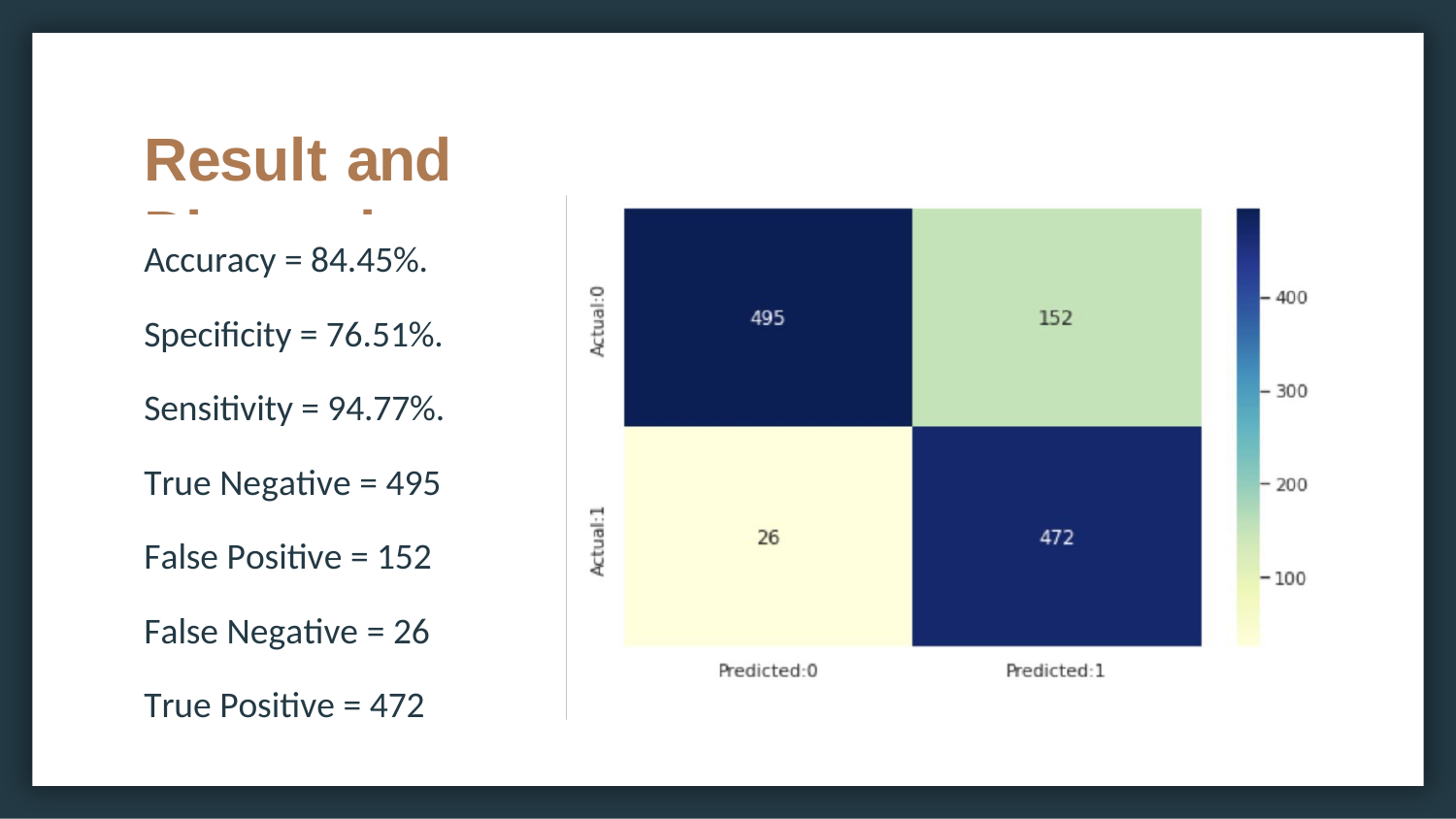

# Result and Discussion

Accuracy = 84.45%.
Specificity = 76.51%.
Sensitivity = 94.77%. True Negative = 495 False Positive = 152 False Negative = 26 True Positive = 472